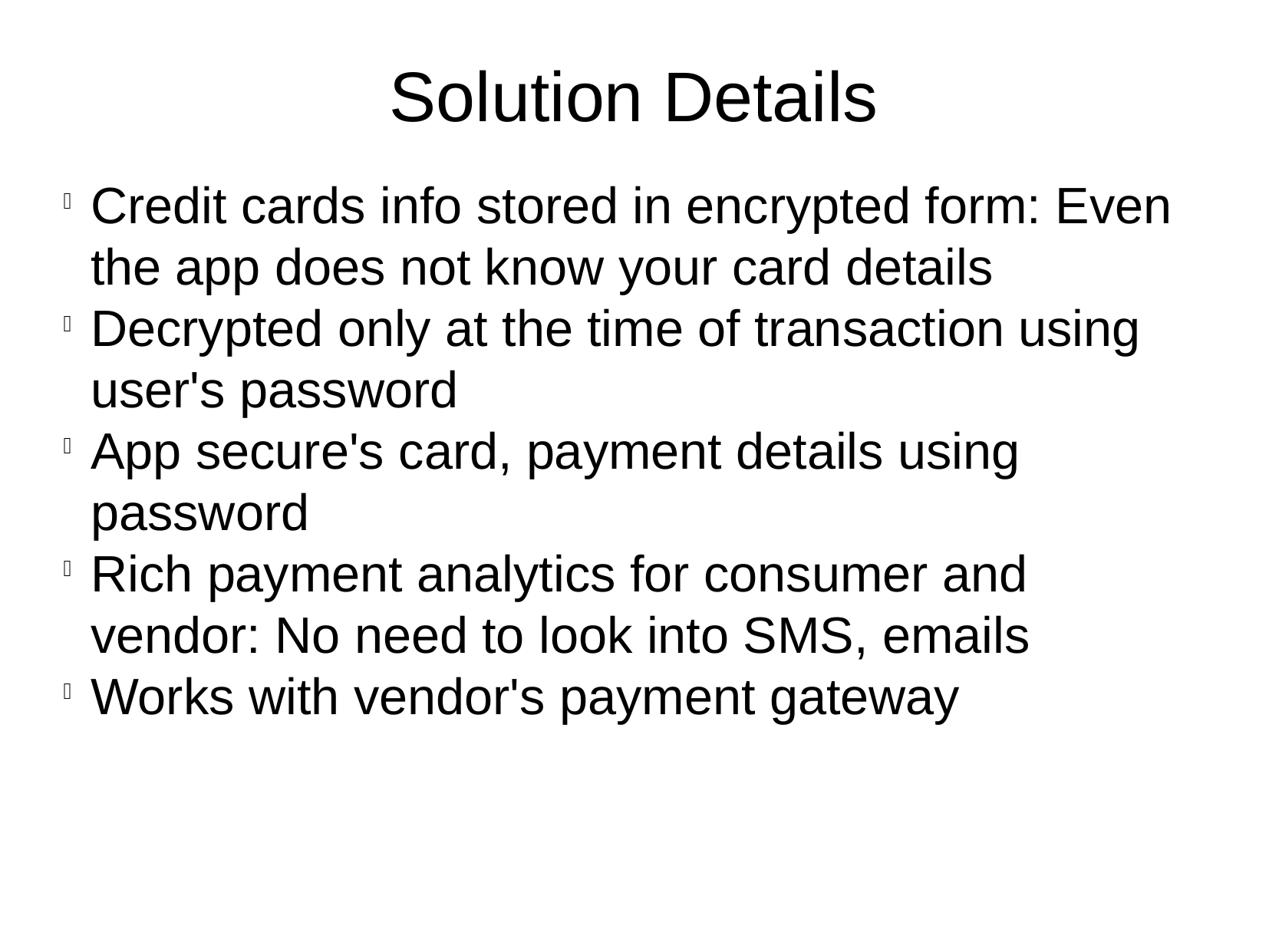

Solution Details
Credit cards info stored in encrypted form: Even the app does not know your card details
Decrypted only at the time of transaction using user's password
App secure's card, payment details using password
Rich payment analytics for consumer and vendor: No need to look into SMS, emails
Works with vendor's payment gateway